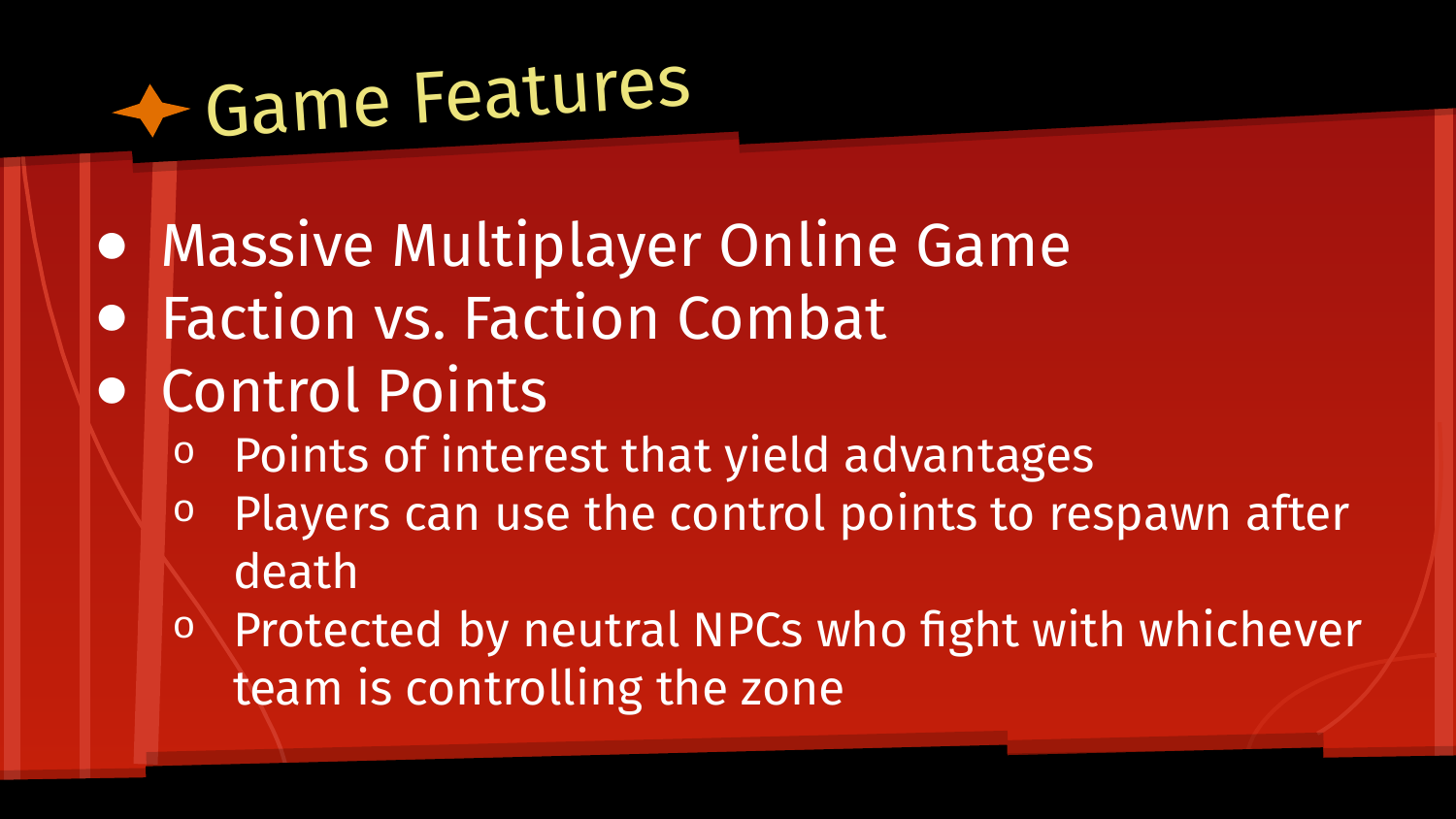

# Game Features
Massive Multiplayer Online Game
Faction vs. Faction Combat
Control Points
Points of interest that yield advantages
Players can use the control points to respawn after death
Protected by neutral NPCs who fight with whichever team is controlling the zone